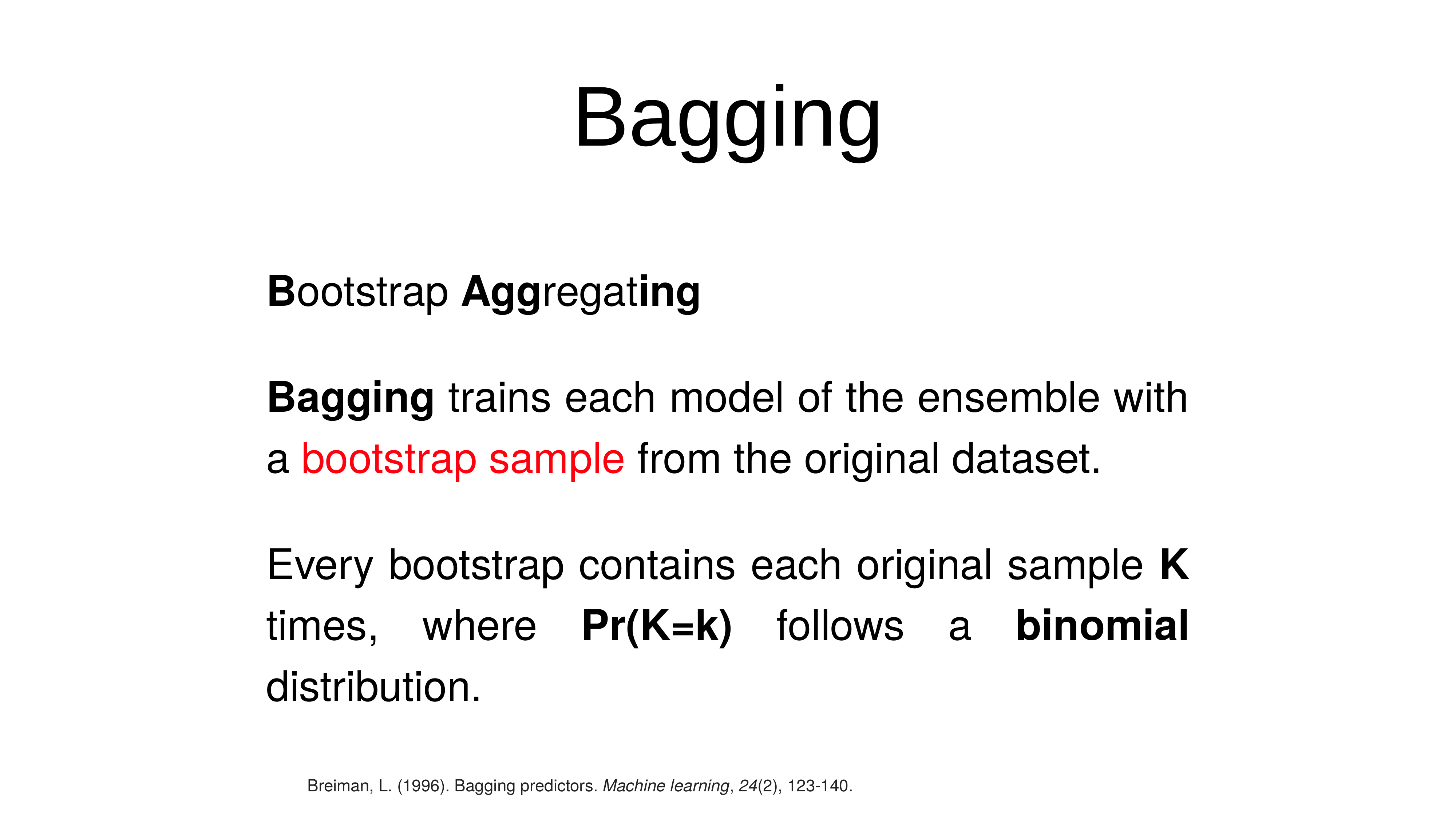

# Bagging
Bootstrap Aggregating
Bagging trains each model of the ensemble with a bootstrap sample from the original dataset.
Every bootstrap contains each original sample K times, where Pr(K=k) follows a binomial distribution.
Breiman, L. (1996). Bagging predictors. Machine learning, 24(2), 123-140.